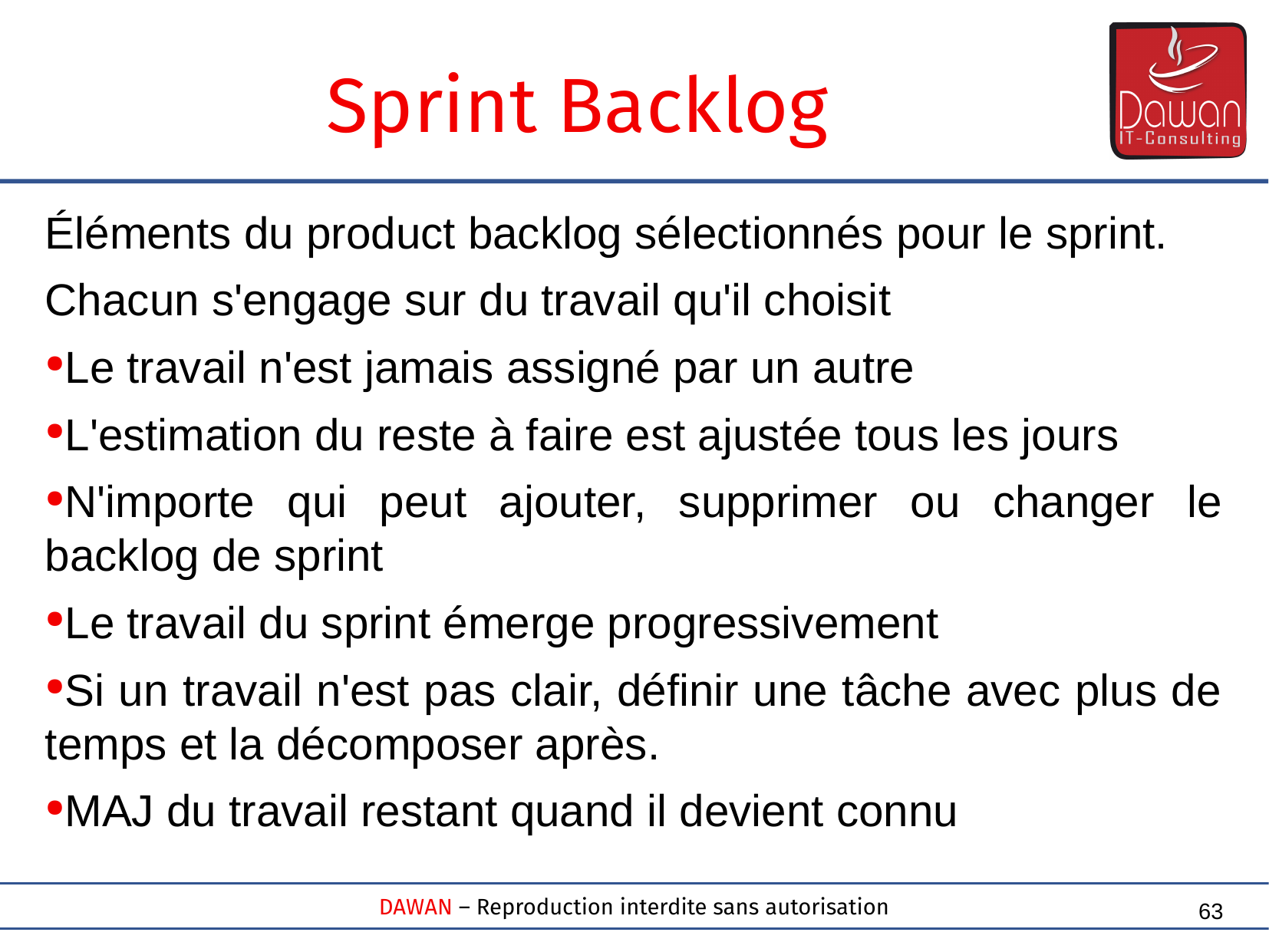

Sprint Backlog
Éléments du product backlog sélectionnés pour le sprint.
Chacun s'engage sur du travail qu'il choisit
Le travail n'est jamais assigné par un autre
L'estimation du reste à faire est ajustée tous les jours
N'importe qui peut ajouter, supprimer ou changer le backlog de sprint
Le travail du sprint émerge progressivement
Si un travail n'est pas clair, définir une tâche avec plus de temps et la décomposer après.
MAJ du travail restant quand il devient connu
63